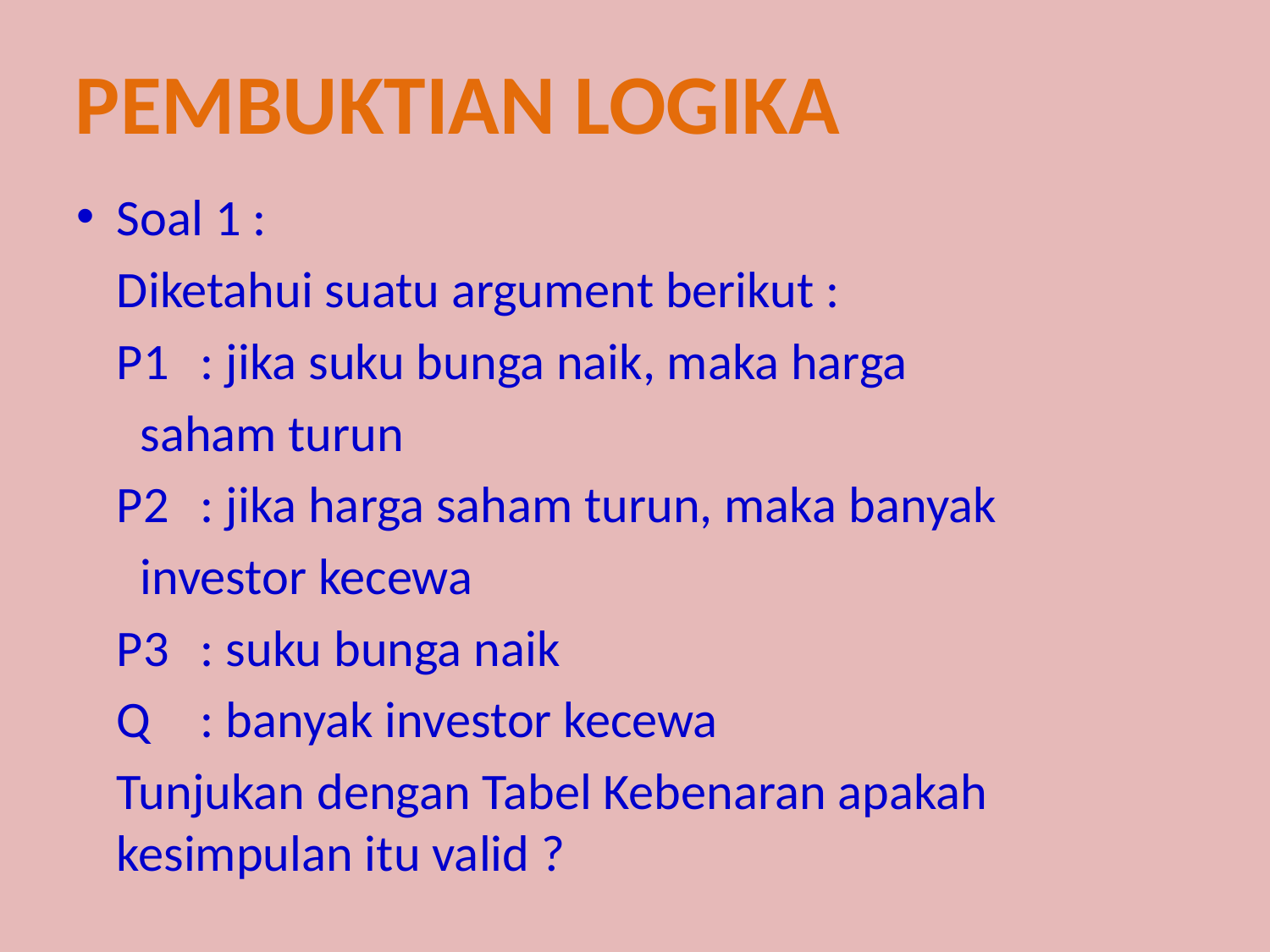

Pembuktian logika
Soal 1 :
	Diketahui suatu argument berikut :
	P1	: jika suku bunga naik, maka harga
		  saham turun
	P2	: jika harga saham turun, maka banyak
		  investor kecewa
	P3	: suku bunga naik
	Q	: banyak investor kecewa
	Tunjukan dengan Tabel Kebenaran apakah kesimpulan itu valid ?